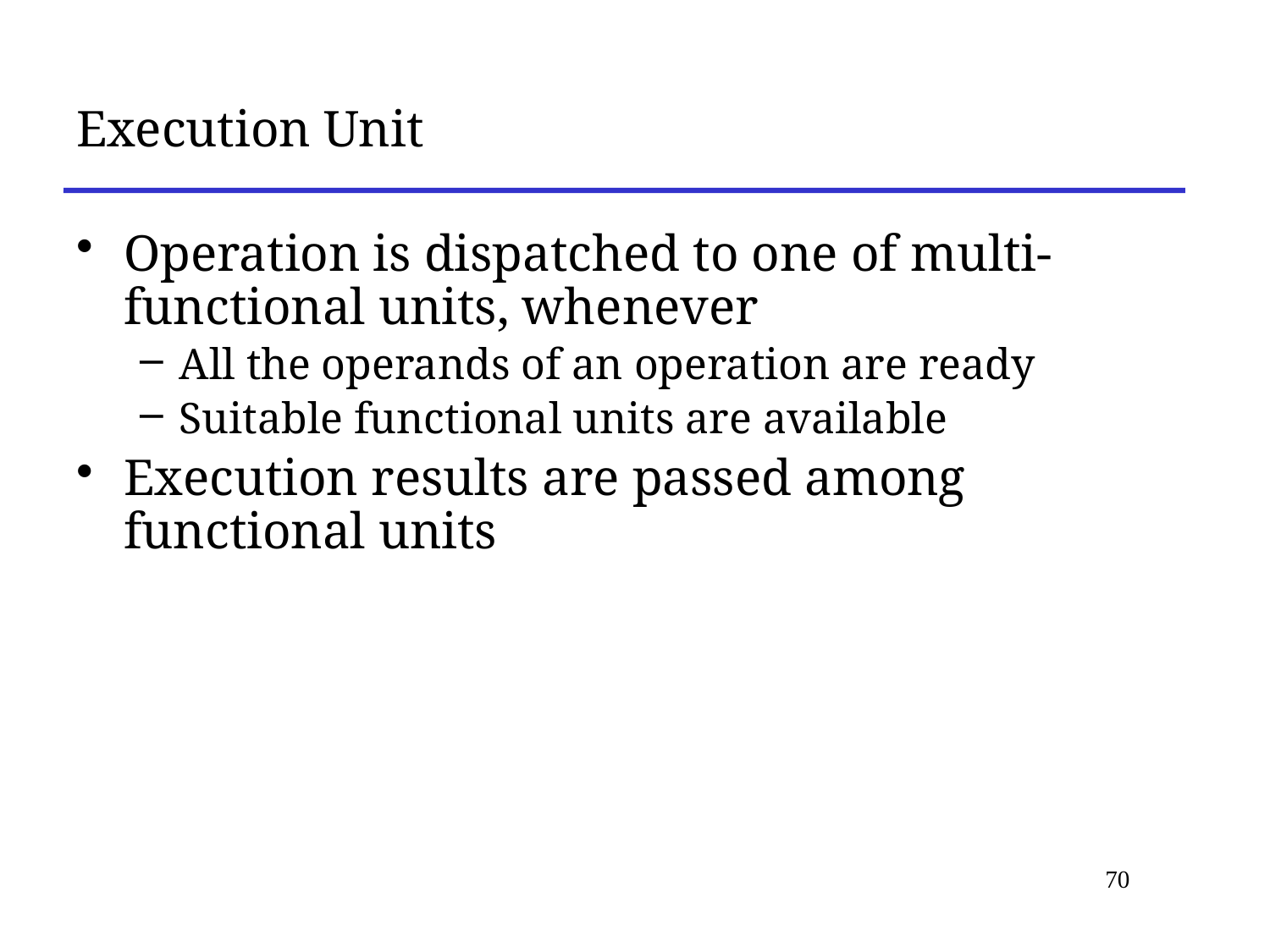

# Execution Unit
Operation is dispatched to one of multi-functional units, whenever
All the operands of an operation are ready
Suitable functional units are available
Execution results are passed among functional units
70